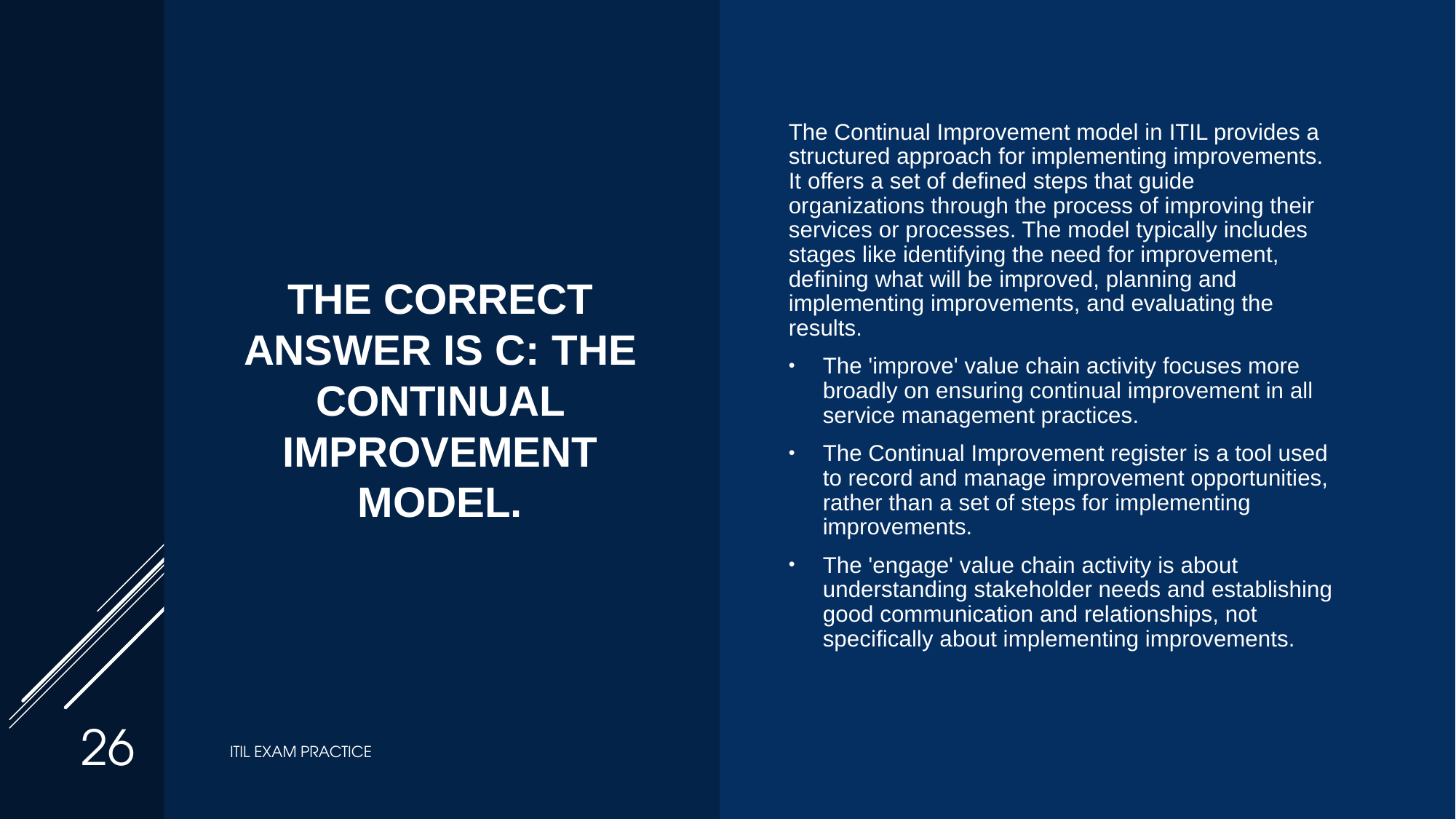

# The correct Answer is C: The Continual Improvement model.
The Continual Improvement model in ITIL provides a structured approach for implementing improvements. It offers a set of defined steps that guide organizations through the process of improving their services or processes. The model typically includes stages like identifying the need for improvement, defining what will be improved, planning and implementing improvements, and evaluating the results.
The 'improve' value chain activity focuses more broadly on ensuring continual improvement in all service management practices.
The Continual Improvement register is a tool used to record and manage improvement opportunities, rather than a set of steps for implementing improvements.
The 'engage' value chain activity is about understanding stakeholder needs and establishing good communication and relationships, not specifically about implementing improvements.

26
ITIL EXAM PRACTICE